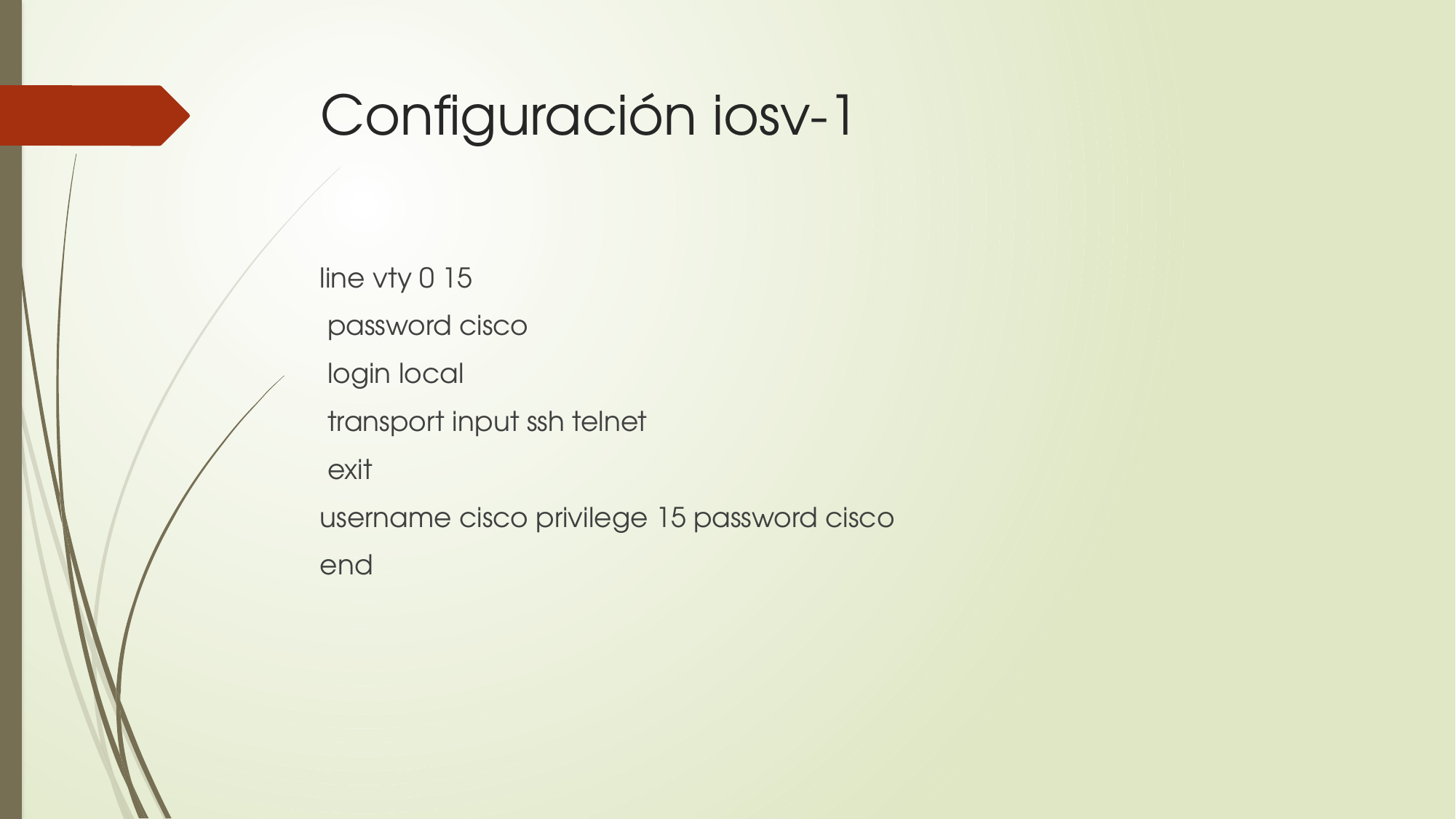

# Configuración iosv-1
line vty 0 15
 password cisco
 login local
 transport input ssh telnet
 exit
username cisco privilege 15 password cisco
end